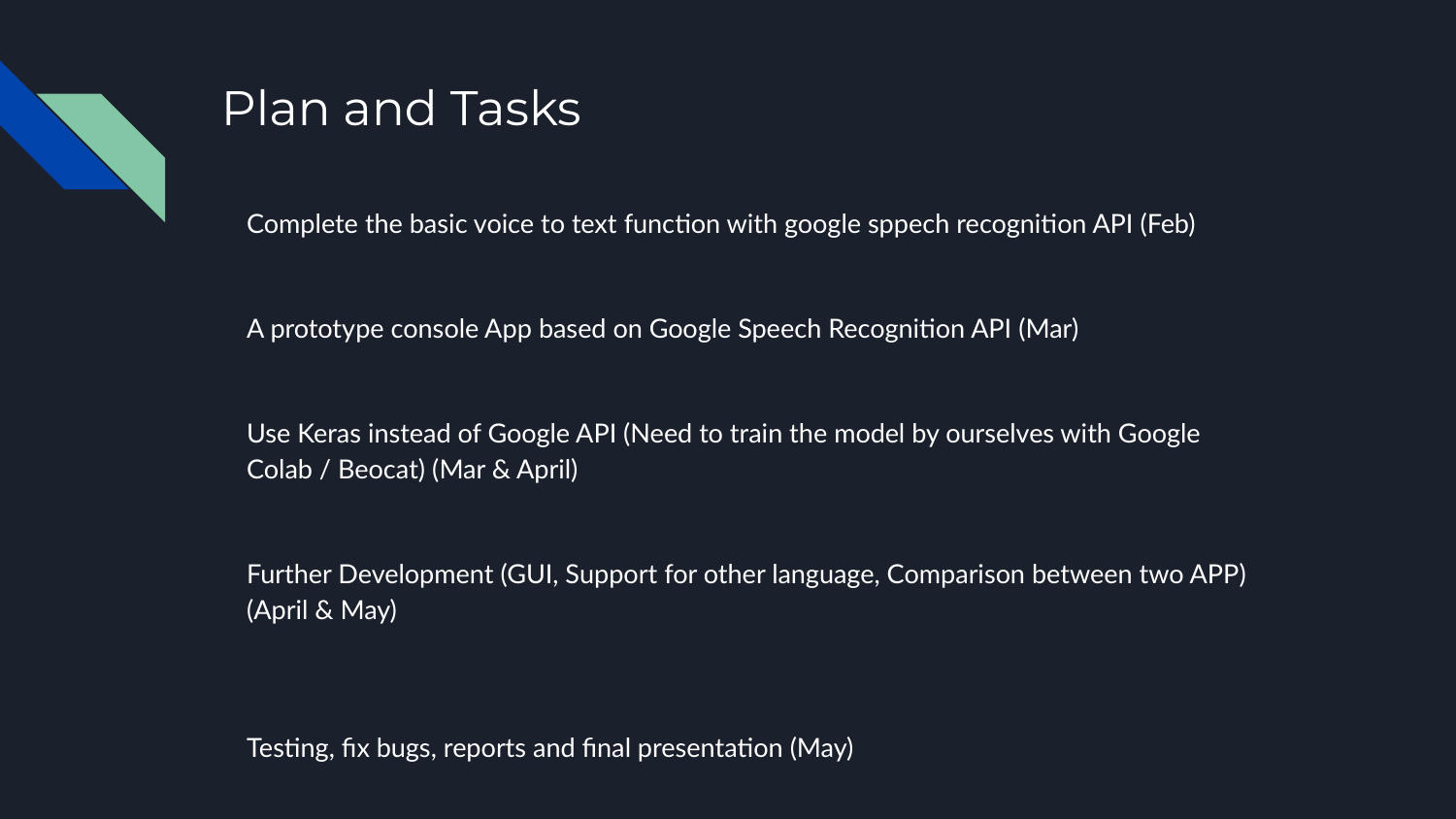

# Plan and Tasks
Complete the basic voice to text function with google sppech recognition API (Feb)
A prototype console App based on Google Speech Recognition API (Mar)
Use Keras instead of Google API (Need to train the model by ourselves with Google Colab / Beocat) (Mar & April)
Further Development (GUI, Support for other language, Comparison between two APP) (April & May)

Testing, fix bugs, reports and final presentation (May)